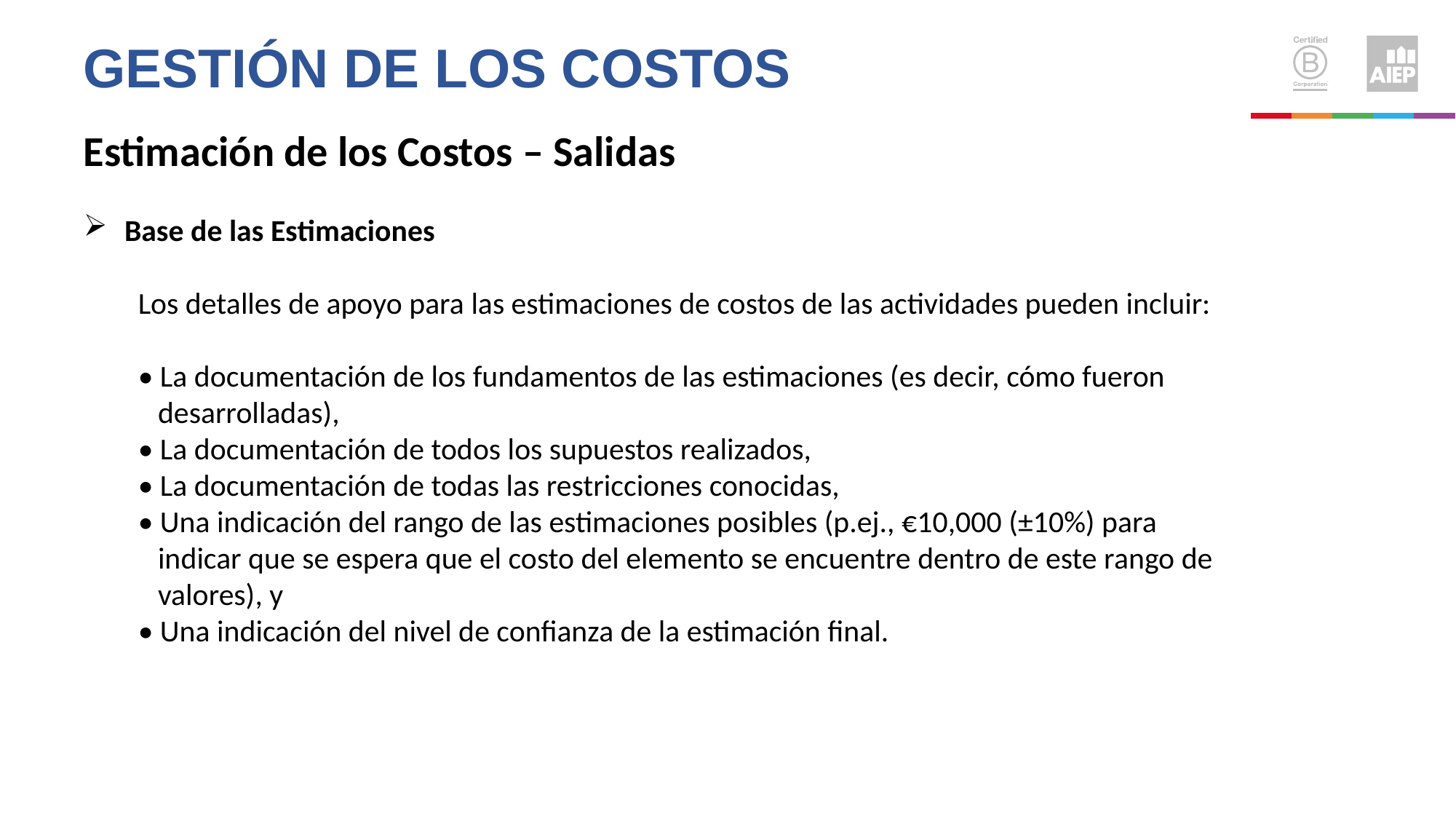

Gestión de los costos
Estimación de los Costos – Salidas

Base de las Estimaciones

Los detalles de apoyo para las estimaciones de costos de las actividades pueden incluir:

• La documentación de los fundamentos de las estimaciones (es decir, cómo fueron desarrolladas),
• La documentación de todos los supuestos realizados,
• La documentación de todas las restricciones conocidas,
• Una indicación del rango de las estimaciones posibles (p.ej., €10,000 (±10%) para indicar que se espera que el costo del elemento se encuentre dentro de este rango de valores), y
• Una indicación del nivel de confianza de la estimación final.